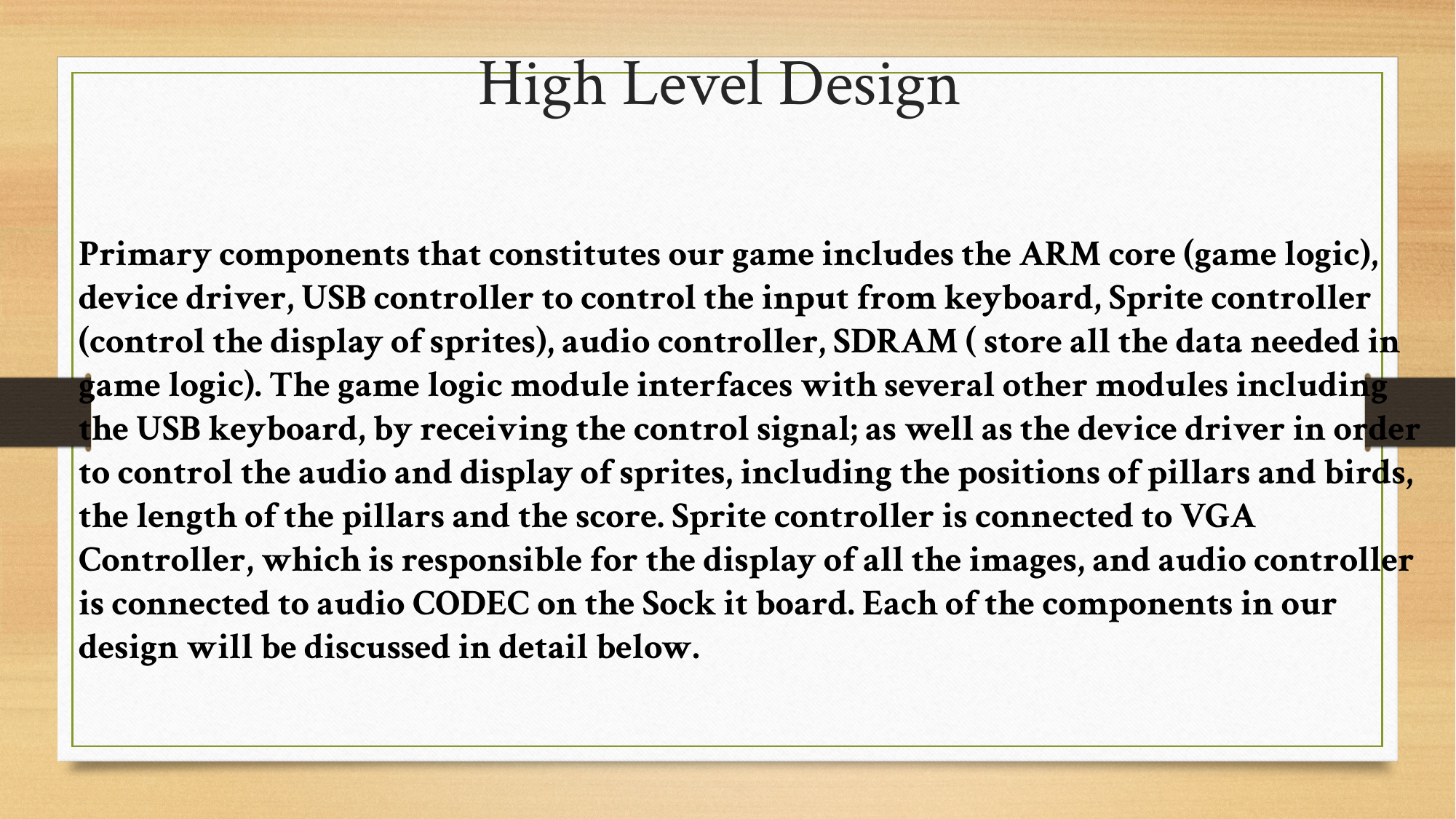

# High Level Design
Primary components that constitutes our game includes the ARM core (game logic), device driver, USB controller to control the input from keyboard, Sprite controller (control the display of sprites), audio controller, SDRAM ( store all the data needed in game logic). The game logic module interfaces with several other modules including the USB keyboard, by receiving the control signal; as well as the device driver in order to control the audio and display of sprites, including the positions of pillars and birds, the length of the pillars and the score. Sprite controller is connected to VGA Controller, which is responsible for the display of all the images, and audio controller is connected to audio CODEC on the Sock it board. Each of the components in our design will be discussed in detail below.